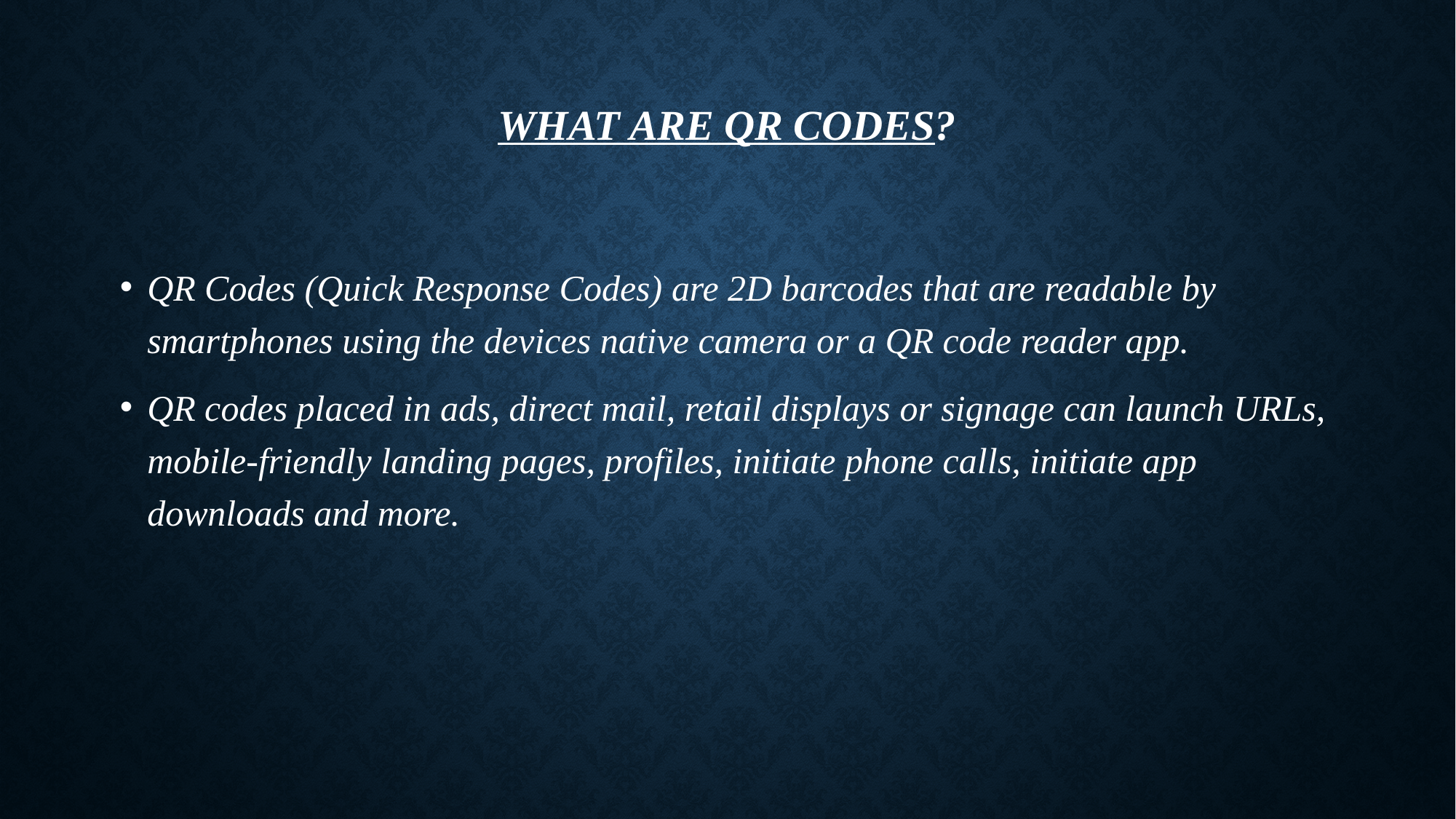

# What are QR Codes?
QR Codes (Quick Response Codes) are 2D barcodes that are readable by smartphones using the devices native camera or a QR code reader app.
QR codes placed in ads, direct mail, retail displays or signage can launch URLs, mobile-friendly landing pages, profiles, initiate phone calls, initiate app downloads and more.